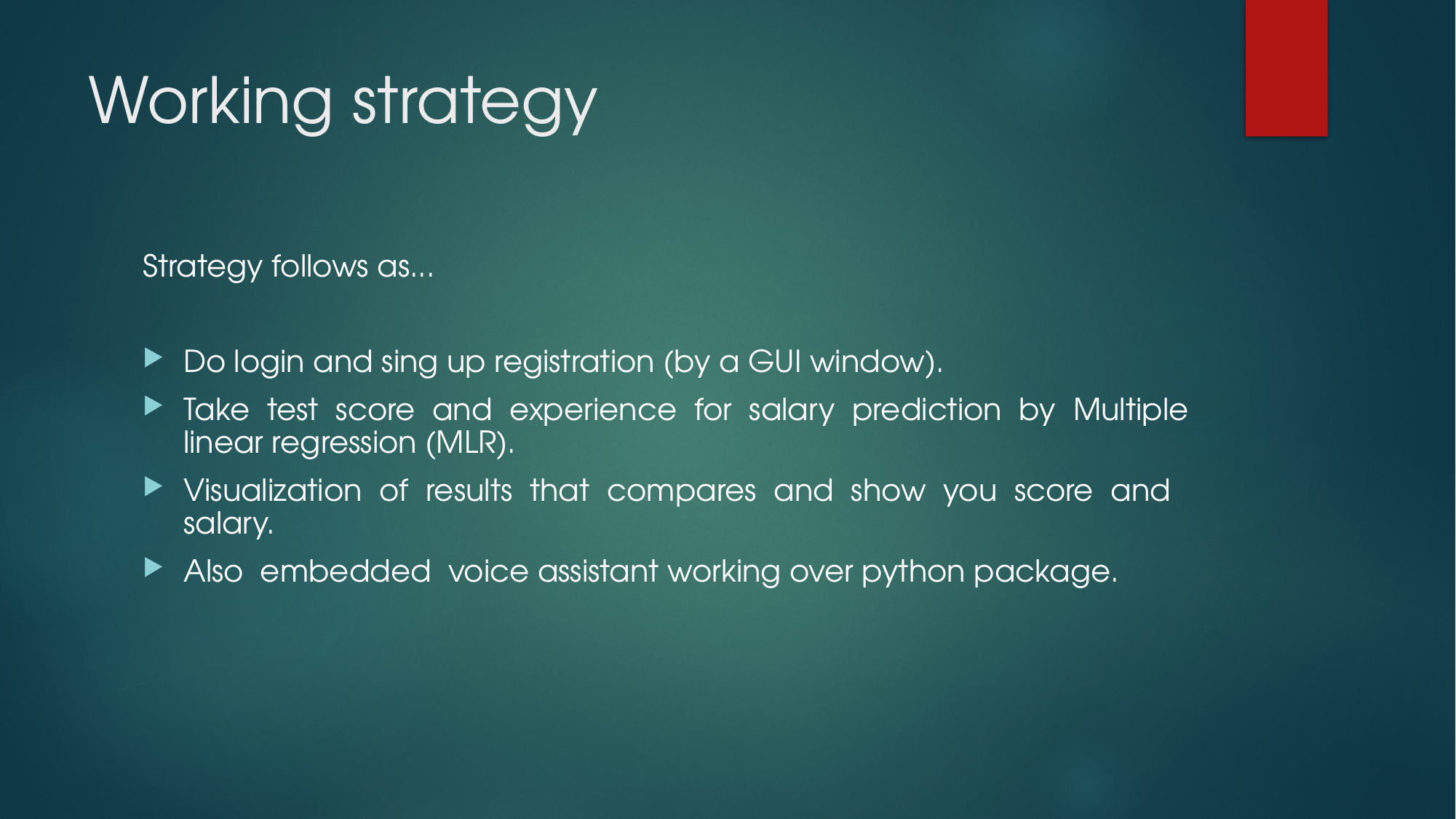

# Working strategy
Strategy follows as...

Do login and sing up registration (by a GUI window).
Take test score and experience for salary prediction by Multiple linear regression (MLR).
Visualization of results that compares and show you score and  salary.
Also  embedded  voice assistant working over python package.